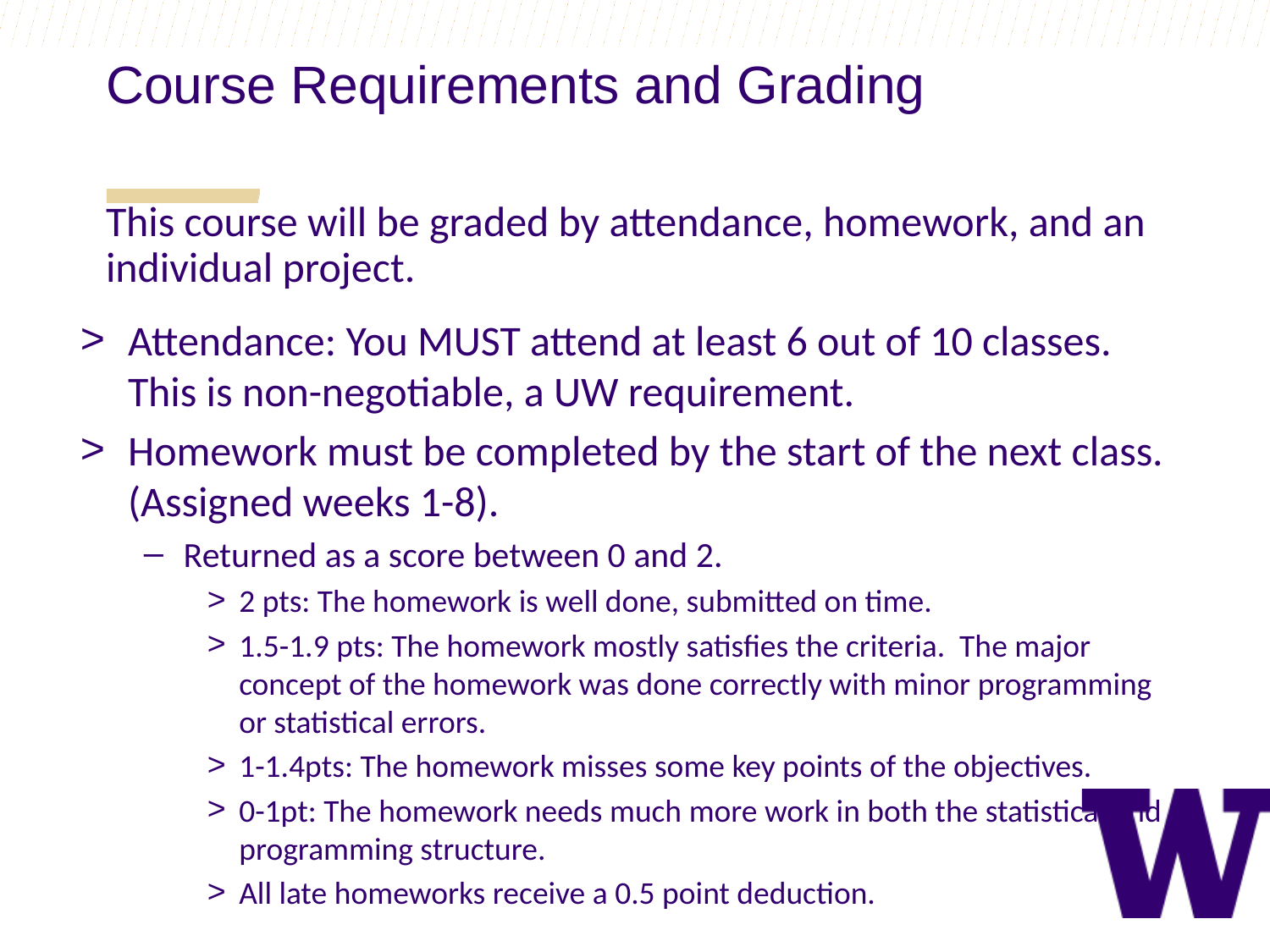

Course Requirements and Grading
This course will be graded by attendance, homework, and an individual project.
Attendance: You MUST attend at least 6 out of 10 classes. This is non-negotiable, a UW requirement.
Homework must be completed by the start of the next class. (Assigned weeks 1-8).
Returned as a score between 0 and 2.
2 pts: The homework is well done, submitted on time.
1.5-1.9 pts: The homework mostly satisfies the criteria.  The major concept of the homework was done correctly with minor programming or statistical errors.
1-1.4pts: The homework misses some key points of the objectives.
0-1pt: The homework needs much more work in both the statistical and programming structure.
All late homeworks receive a 0.5 point deduction.